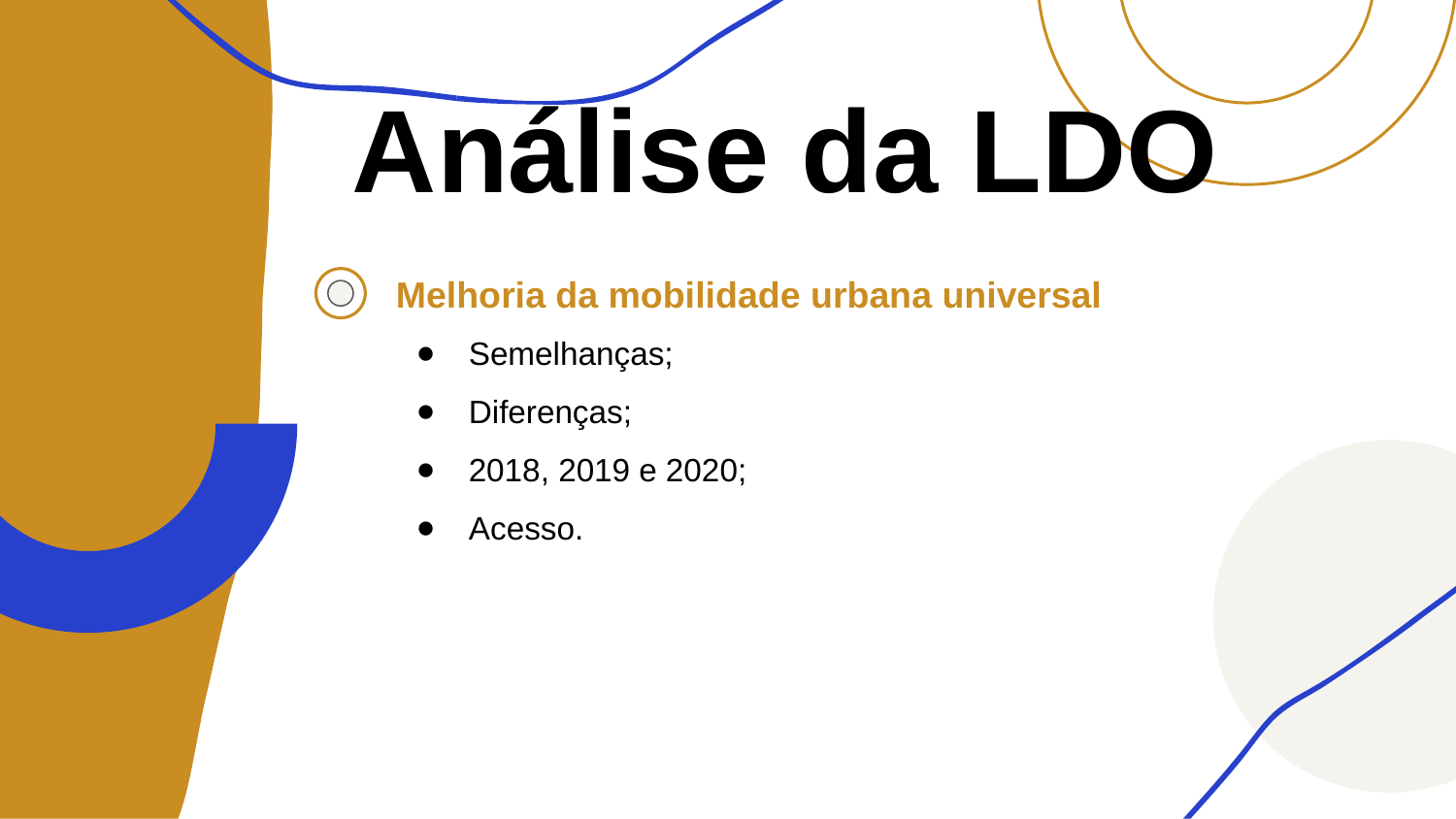

# Análise da LDO
Melhoria da mobilidade urbana universal

Semelhanças;
Diferenças;
2018, 2019 e 2020;
Acesso.